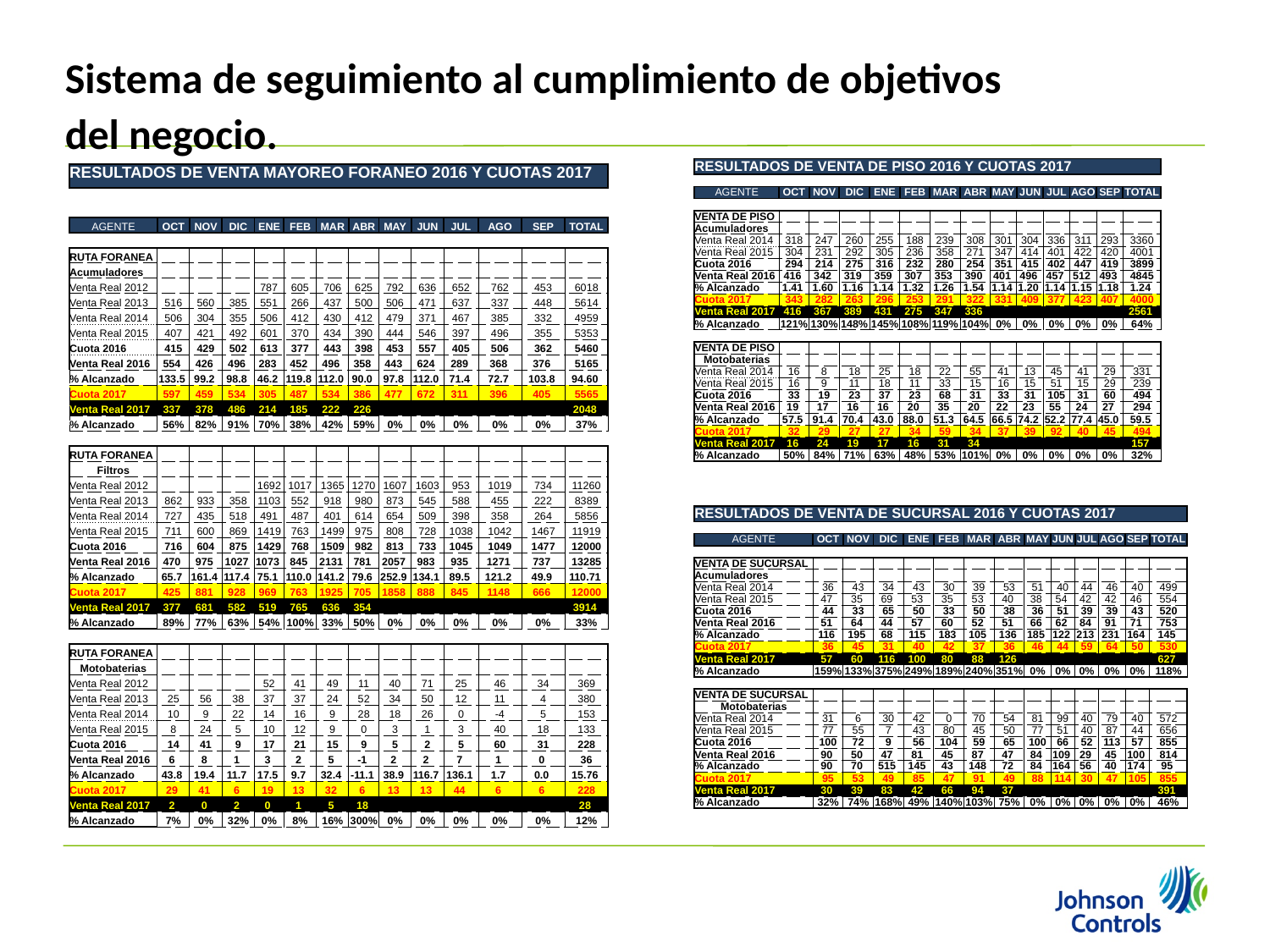

# Sistema de seguimiento al cumplimiento de objetivos del negocio.
|  |  |  |  |  |  |  |  |  |  |  |  |  |  |
| --- | --- | --- | --- | --- | --- | --- | --- | --- | --- | --- | --- | --- | --- |
| RESULTADOS DE VENTA MAYOREO FORANEO 2016 Y CUOTAS 2017 |  |  |  |  |  |  |  |  |  |  |  |  |  |
|  |  |  |  |  |  |  |  |  |  |  |  |  |  |
|  |  |  |  |  |  |  |  |  |  |  |  |  |  |
| AGENTE | OCT | NOV | DIC | ENE | FEB | MAR | ABR | MAY | JUN | JUL | AGO | SEP | TOTAL |
|  |  |  |  |  |  |  |  |  |  |  |  |  |  |
| RUTA FORANEA |  |  |  |  |  |  |  |  |  |  |  |  |  |
| Acumuladores |  |  |  |  |  |  |  |  |  |  |  |  |  |
| Venta Real 2012 |  |  |  | 787 | 605 | 706 | 625 | 792 | 636 | 652 | 762 | 453 | 6018 |
| Venta Real 2013 | 516 | 560 | 385 | 551 | 266 | 437 | 500 | 506 | 471 | 637 | 337 | 448 | 5614 |
| Venta Real 2014 | 506 | 304 | 355 | 506 | 412 | 430 | 412 | 479 | 371 | 467 | 385 | 332 | 4959 |
| Venta Real 2015 | 407 | 421 | 492 | 601 | 370 | 434 | 390 | 444 | 546 | 397 | 496 | 355 | 5353 |
| Cuota 2016 | 415 | 429 | 502 | 613 | 377 | 443 | 398 | 453 | 557 | 405 | 506 | 362 | 5460 |
| Venta Real 2016 | 554 | 426 | 496 | 283 | 452 | 496 | 358 | 443 | 624 | 289 | 368 | 376 | 5165 |
| % Alcanzado | 133.5 | 99.2 | 98.8 | 46.2 | 119.8 | 112.0 | 90.0 | 97.8 | 112.0 | 71.4 | 72.7 | 103.8 | 94.60 |
| Cuota 2017 | 597 | 459 | 534 | 305 | 487 | 534 | 386 | 477 | 672 | 311 | 396 | 405 | 5565 |
| Venta Real 2017 | 337 | 378 | 486 | 214 | 185 | 222 | 226 |  |  |  |  |  | 2048 |
| % Alcanzado | 56% | 82% | 91% | 70% | 38% | 42% | 59% | 0% | 0% | 0% | 0% | 0% | 37% |
|  |  |  |  |  |  |  |  |  |  |  |  |  |  |
| RUTA FORANEA |  |  |  |  |  |  |  |  |  |  |  |  |  |
| Filtros |  |  |  |  |  |  |  |  |  |  |  |  |  |
| Venta Real 2012 |  |  |  | 1692 | 1017 | 1365 | 1270 | 1607 | 1603 | 953 | 1019 | 734 | 11260 |
| Venta Real 2013 | 862 | 933 | 358 | 1103 | 552 | 918 | 980 | 873 | 545 | 588 | 455 | 222 | 8389 |
| Venta Real 2014 | 727 | 435 | 518 | 491 | 487 | 401 | 614 | 654 | 509 | 398 | 358 | 264 | 5856 |
| Venta Real 2015 | 711 | 600 | 869 | 1419 | 763 | 1499 | 975 | 808 | 728 | 1038 | 1042 | 1467 | 11919 |
| Cuota 2016 | 716 | 604 | 875 | 1429 | 768 | 1509 | 982 | 813 | 733 | 1045 | 1049 | 1477 | 12000 |
| Venta Real 2016 | 470 | 975 | 1027 | 1073 | 845 | 2131 | 781 | 2057 | 983 | 935 | 1271 | 737 | 13285 |
| % Alcanzado | 65.7 | 161.4 | 117.4 | 75.1 | 110.0 | 141.2 | 79.6 | 252.9 | 134.1 | 89.5 | 121.2 | 49.9 | 110.71 |
| Cuota 2017 | 425 | 881 | 928 | 969 | 763 | 1925 | 705 | 1858 | 888 | 845 | 1148 | 666 | 12000 |
| Venta Real 2017 | 377 | 681 | 582 | 519 | 765 | 636 | 354 |  |  |  |  |  | 3914 |
| % Alcanzado | 89% | 77% | 63% | 54% | 100% | 33% | 50% | 0% | 0% | 0% | 0% | 0% | 33% |
|  |  |  |  |  |  |  |  |  |  |  |  |  |  |
| RUTA FORANEA |  |  |  |  |  |  |  |  |  |  |  |  |  |
| Motobaterias |  |  |  |  |  |  |  |  |  |  |  |  |  |
| Venta Real 2012 |  |  |  | 52 | 41 | 49 | 11 | 40 | 71 | 25 | 46 | 34 | 369 |
| Venta Real 2013 | 25 | 56 | 38 | 37 | 37 | 24 | 52 | 34 | 50 | 12 | 11 | 4 | 380 |
| Venta Real 2014 | 10 | 9 | 22 | 14 | 16 | 9 | 28 | 18 | 26 | 0 | -4 | 5 | 153 |
| Venta Real 2015 | 8 | 24 | 5 | 10 | 12 | 9 | 0 | 3 | 1 | 3 | 40 | 18 | 133 |
| Cuota 2016 | 14 | 41 | 9 | 17 | 21 | 15 | 9 | 5 | 2 | 5 | 60 | 31 | 228 |
| Venta Real 2016 | 6 | 8 | 1 | 3 | 2 | 5 | -1 | 2 | 2 | 7 | 1 | 0 | 36 |
| % Alcanzado | 43.8 | 19.4 | 11.7 | 17.5 | 9.7 | 32.4 | -11.1 | 38.9 | 116.7 | 136.1 | 1.7 | 0.0 | 15.76 |
| Cuota 2017 | 29 | 41 | 6 | 19 | 13 | 32 | 6 | 13 | 13 | 44 | 6 | 6 | 228 |
| Venta Real 2017 | 2 | 0 | 2 | 0 | 1 | 5 | 18 |  |  |  |  |  | 28 |
| % Alcanzado | 7% | 0% | 32% | 0% | 8% | 16% | 300% | 0% | 0% | 0% | 0% | 0% | 12% |
|  |  |  |  |  |  |  |  |  |  |  |  |  |  |
| RESULTADOS DE VENTA DE PISO 2016 Y CUOTAS 2017 |  |  |  |  |  |  |  |  |  |  |  |  |  |
| --- | --- | --- | --- | --- | --- | --- | --- | --- | --- | --- | --- | --- | --- |
|  |  |  |  |  |  |  |  |  |  |  |  |  |  |
| AGENTE | OCT | NOV | DIC | ENE | FEB | MAR | ABR | MAY | JUN | JUL | AGO | SEP | TOTAL |
|  |  |  |  |  |  |  |  |  |  |  |  |  |  |
| VENTA DE PISO |  |  |  |  |  |  |  |  |  |  |  |  |  |
| Acumuladores |  |  |  |  |  |  |  |  |  |  |  |  |  |
| Venta Real 2014 | 318 | 247 | 260 | 255 | 188 | 239 | 308 | 301 | 304 | 336 | 311 | 293 | 3360 |
| Venta Real 2015 | 304 | 231 | 292 | 305 | 236 | 358 | 271 | 347 | 414 | 401 | 422 | 420 | 4001 |
| Cuota 2016 | 294 | 214 | 275 | 316 | 232 | 280 | 254 | 351 | 415 | 402 | 447 | 419 | 3899 |
| Venta Real 2016 | 416 | 342 | 319 | 359 | 307 | 353 | 390 | 401 | 496 | 457 | 512 | 493 | 4845 |
| % Alcanzado | 1.41 | 1.60 | 1.16 | 1.14 | 1.32 | 1.26 | 1.54 | 1.14 | 1.20 | 1.14 | 1.15 | 1.18 | 1.24 |
| Cuota 2017 | 343 | 282 | 263 | 296 | 253 | 291 | 322 | 331 | 409 | 377 | 423 | 407 | 4000 |
| Venta Real 2017 | 416 | 367 | 389 | 431 | 275 | 347 | 336 |  |  |  |  |  | 2561 |
| % Alcanzado | 121% | 130% | 148% | 145% | 108% | 119% | 104% | 0% | 0% | 0% | 0% | 0% | 64% |
|  |  |  |  |  |  |  |  |  |  |  |  |  |  |
| VENTA DE PISO |  |  |  |  |  |  |  |  |  |  |  |  |  |
| Motobaterias |  |  |  |  |  |  |  |  |  |  |  |  |  |
| Venta Real 2014 | 16 | 8 | 18 | 25 | 18 | 22 | 55 | 41 | 13 | 45 | 41 | 29 | 331 |
| Venta Real 2015 | 16 | 9 | 11 | 18 | 11 | 33 | 15 | 16 | 15 | 51 | 15 | 29 | 239 |
| Cuota 2016 | 33 | 19 | 23 | 37 | 23 | 68 | 31 | 33 | 31 | 105 | 31 | 60 | 494 |
| Venta Real 2016 | 19 | 17 | 16 | 16 | 20 | 35 | 20 | 22 | 23 | 55 | 24 | 27 | 294 |
| % Alcanzado | 57.5 | 91.4 | 70.4 | 43.0 | 88.0 | 51.3 | 64.5 | 66.5 | 74.2 | 52.2 | 77.4 | 45.0 | 59.5 |
| Cuota 2017 | 32 | 29 | 27 | 27 | 34 | 59 | 34 | 37 | 39 | 92 | 40 | 45 | 494 |
| Venta Real 2017 | 16 | 24 | 19 | 17 | 16 | 31 | 34 |  |  |  |  |  | 157 |
| % Alcanzado | 50% | 84% | 71% | 63% | 48% | 53% | 101% | 0% | 0% | 0% | 0% | 0% | 32% |
|  |  |  |  |  |  |  |  |  |  |  |  |  |  |
| RESULTADOS DE VENTA DE SUCURSAL 2016 Y CUOTAS 2017 |  |  |  |  |  |  |  |  |  |  |  |  |  |
| --- | --- | --- | --- | --- | --- | --- | --- | --- | --- | --- | --- | --- | --- |
|  |  |  |  |  |  |  |  |  |  |  |  |  |  |
| AGENTE | OCT | NOV | DIC | ENE | FEB | MAR | ABR | MAY | JUN | JUL | AGO | SEP | TOTAL |
|  |  |  |  |  |  |  |  |  |  |  |  |  |  |
| VENTA DE SUCURSAL |  |  |  |  |  |  |  |  |  |  |  |  |  |
| Acumuladores |  |  |  |  |  |  |  |  |  |  |  |  |  |
| Venta Real 2014 | 36 | 43 | 34 | 43 | 30 | 39 | 53 | 51 | 40 | 44 | 46 | 40 | 499 |
| Venta Real 2015 | 47 | 35 | 69 | 53 | 35 | 53 | 40 | 38 | 54 | 42 | 42 | 46 | 554 |
| Cuota 2016 | 44 | 33 | 65 | 50 | 33 | 50 | 38 | 36 | 51 | 39 | 39 | 43 | 520 |
| Venta Real 2016 | 51 | 64 | 44 | 57 | 60 | 52 | 51 | 66 | 62 | 84 | 91 | 71 | 753 |
| % Alcanzado | 116 | 195 | 68 | 115 | 183 | 105 | 136 | 185 | 122 | 213 | 231 | 164 | 145 |
| Cuota 2017 | 36 | 45 | 31 | 40 | 42 | 37 | 36 | 46 | 44 | 59 | 64 | 50 | 530 |
| Venta Real 2017 | 57 | 60 | 116 | 100 | 80 | 88 | 126 |  |  |  |  |  | 627 |
| % Alcanzado | 159% | 133% | 375% | 249% | 189% | 240% | 351% | 0% | 0% | 0% | 0% | 0% | 118% |
|  |  |  |  |  |  |  |  |  |  |  |  |  |  |
| VENTA DE SUCURSAL |  |  |  |  |  |  |  |  |  |  |  |  |  |
| Motobaterias |  |  |  |  |  |  |  |  |  |  |  |  |  |
| Venta Real 2014 | 31 | 6 | 30 | 42 | 0 | 70 | 54 | 81 | 99 | 40 | 79 | 40 | 572 |
| Venta Real 2015 | 77 | 55 | 7 | 43 | 80 | 45 | 50 | 77 | 51 | 40 | 87 | 44 | 656 |
| Cuota 2016 | 100 | 72 | 9 | 56 | 104 | 59 | 65 | 100 | 66 | 52 | 113 | 57 | 855 |
| Venta Real 2016 | 90 | 50 | 47 | 81 | 45 | 87 | 47 | 84 | 109 | 29 | 45 | 100 | 814 |
| % Alcanzado | 90 | 70 | 515 | 145 | 43 | 148 | 72 | 84 | 164 | 56 | 40 | 174 | 95 |
| Cuota 2017 | 95 | 53 | 49 | 85 | 47 | 91 | 49 | 88 | 114 | 30 | 47 | 105 | 855 |
| Venta Real 2017 | 30 | 39 | 83 | 42 | 66 | 94 | 37 |  |  |  |  |  | 391 |
| % Alcanzado | 32% | 74% | 168% | 49% | 140% | 103% | 75% | 0% | 0% | 0% | 0% | 0% | 46% |
|  |  |  |  |  |  |  |  |  |  |  |  |  |  |